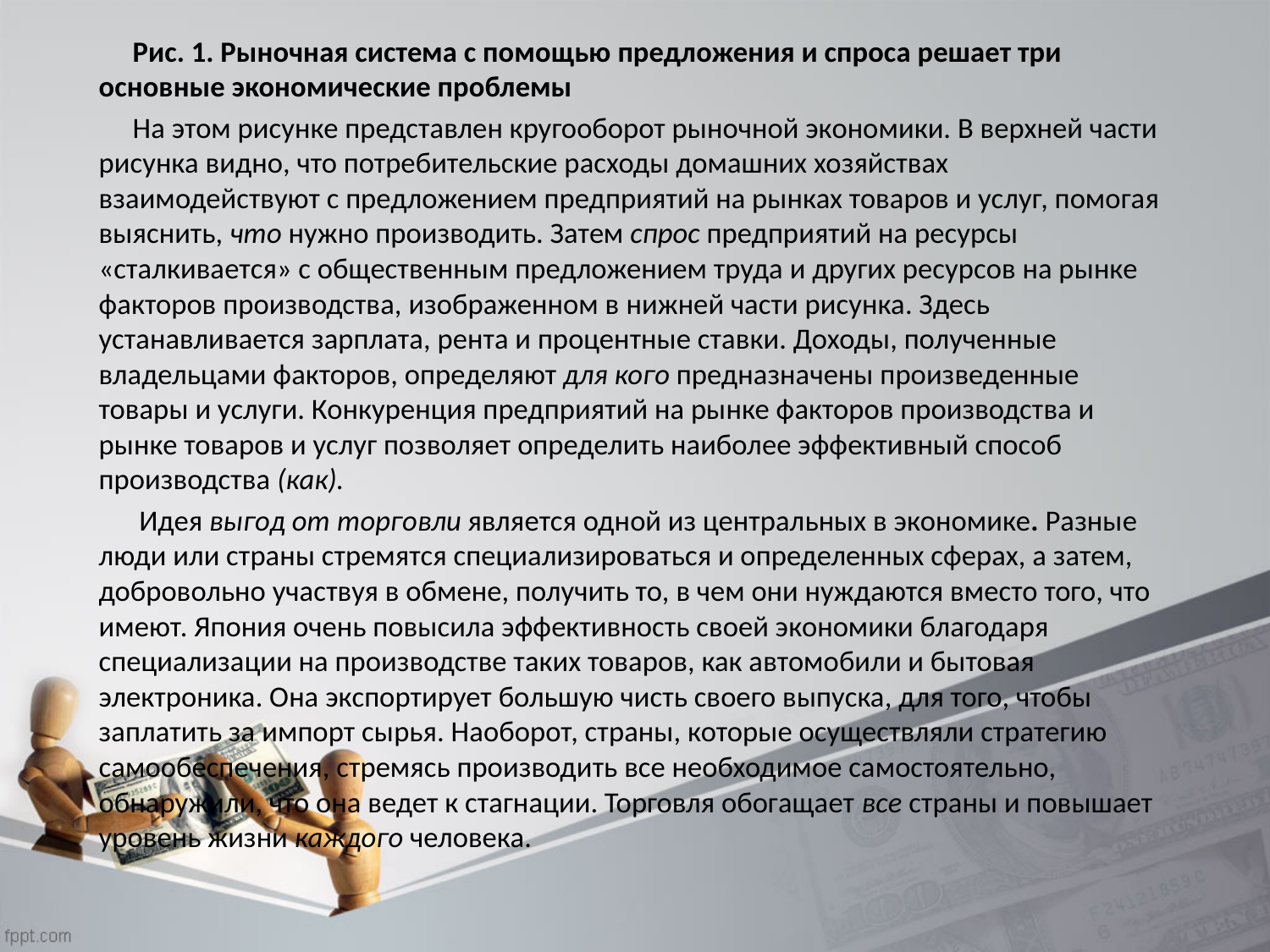

Рис. 1. Рыночная система с помощью предложения и спроса решает три основные экономические проблемы
            На этом рисунке представлен кругооборот рыночной экономики. В верхней части рисунка видно, что потребительские расходы домашних хозяйствах взаимодействуют с предложением предприятий на рынках товаров и услуг, помогая выяснить, что нужно производить. Затем спрос предприятий на ресурсы «сталкивается» с общественным предложением труда и других ресурсов на рынке факторов производства, изображенном в нижней части рисунка. Здесь устанавливается зарплата, рента и процентные ставки. Доходы, полученные владельцами факторов, определяют для кого предназначены произведенные товары и услуги. Конкуренция предприятий на рынке факторов производства и рынке товаров и услуг позволяет определить наиболее эффективный способ производства (как).
             Идея выгод от торговли является одной из центральных в экономике. Разные люди или страны стремятся специализироваться и определенных сферах, а затем, добровольно участвуя в обмене, получить то, в чем они нуждаются вместо того, что имеют. Япония очень повысила эффективность своей экономики благодаря специализации на производстве таких товаров, как автомобили и бытовая электроника. Она экспортирует большую чисть своего выпуска, для того, чтобы заплатить за импорт сырья. Наоборот, страны, которые осуществляли стратегию самообеспечения, стремясь производить все необходимое самостоятельно, обнаружили, что она ведет к стагнации. Торговля обогащает все страны и повышает уровень жизни каждого человека.